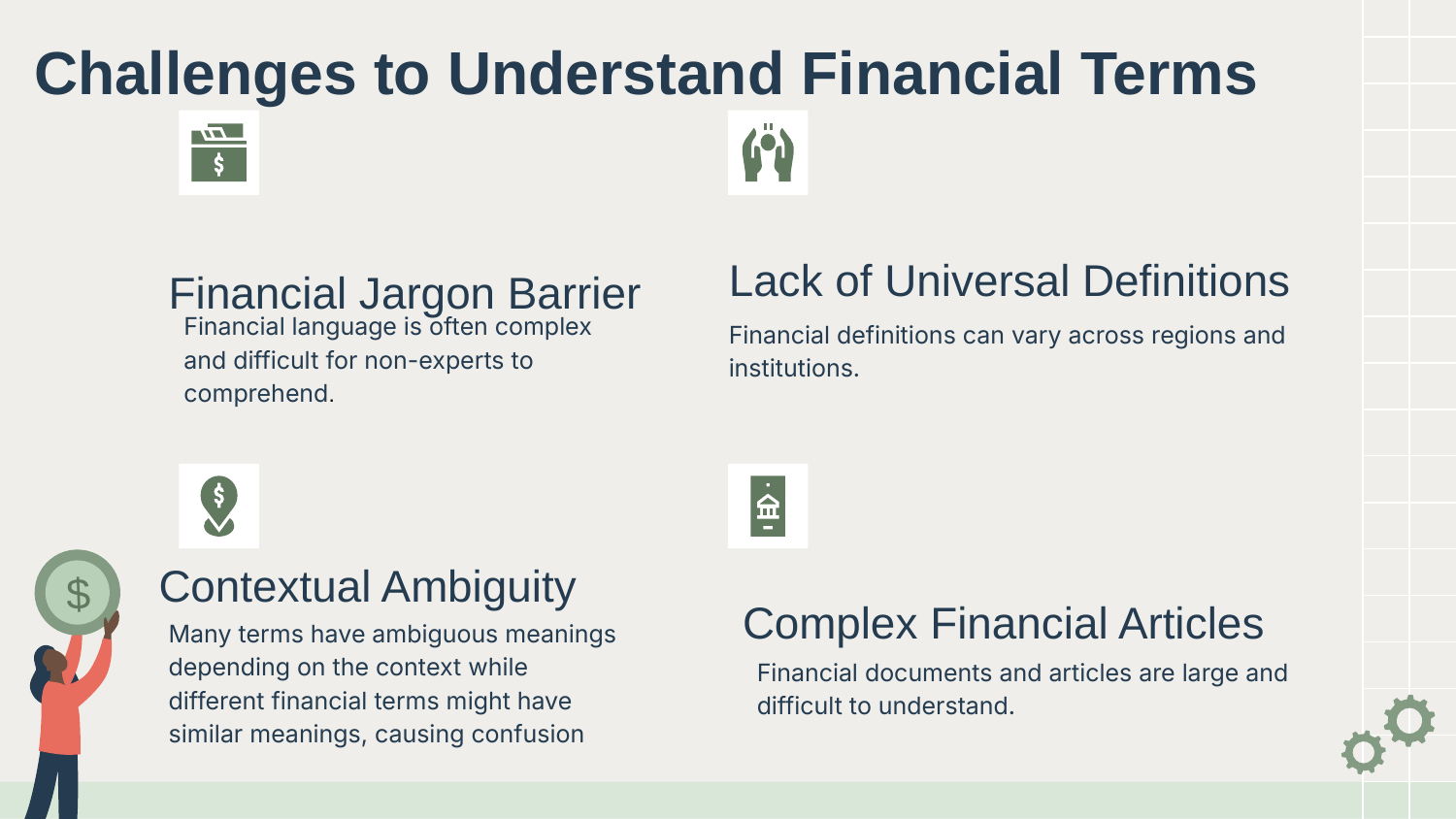

# Challenges to Understand Financial Terms

Lack of Universal Definitions
Financial Jargon Barrier
Financial language is often complex and difficult for non-experts to comprehend.

Financial definitions can vary across regions and institutions.

Complex Financial Articles
Contextual Ambiguity
Many terms have ambiguous meanings depending on the context while different financial terms might have similar meanings, causing confusion

Financial documents and articles are large and difficult to understand.